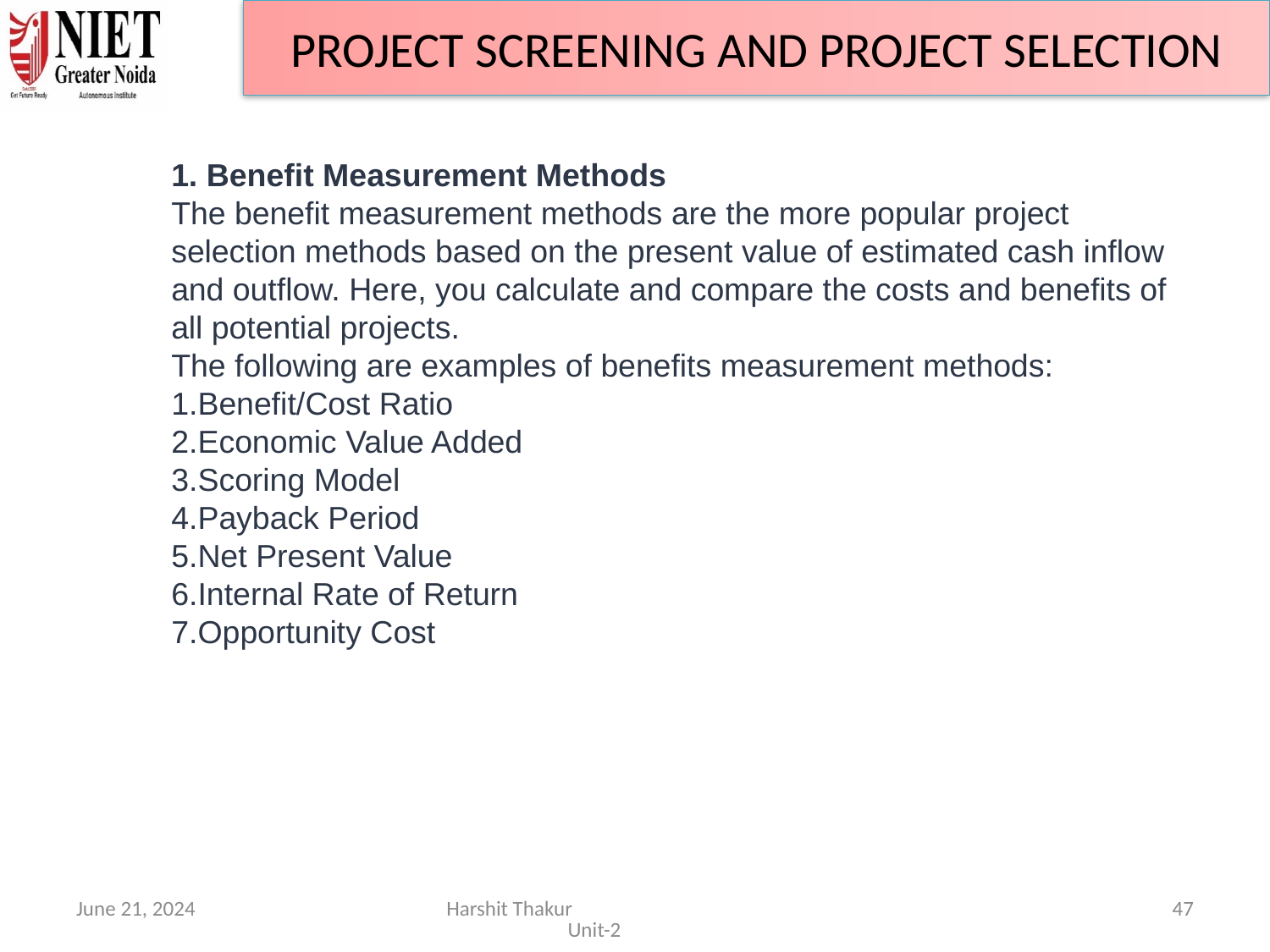

PROJECT SCREENING AND PROJECT SELECTION
1. Benefit Measurement Methods
The benefit measurement methods are the more popular project selection methods based on the present value of estimated cash inflow and outflow. Here, you calculate and compare the costs and benefits of all potential projects.
The following are examples of benefits measurement methods:
Benefit/Cost Ratio
Economic Value Added
Scoring Model
Payback Period
Net Present Value
Internal Rate of Return
Opportunity Cost

June 21, 2024
Harshit Thakur                                                                            Unit-2
47